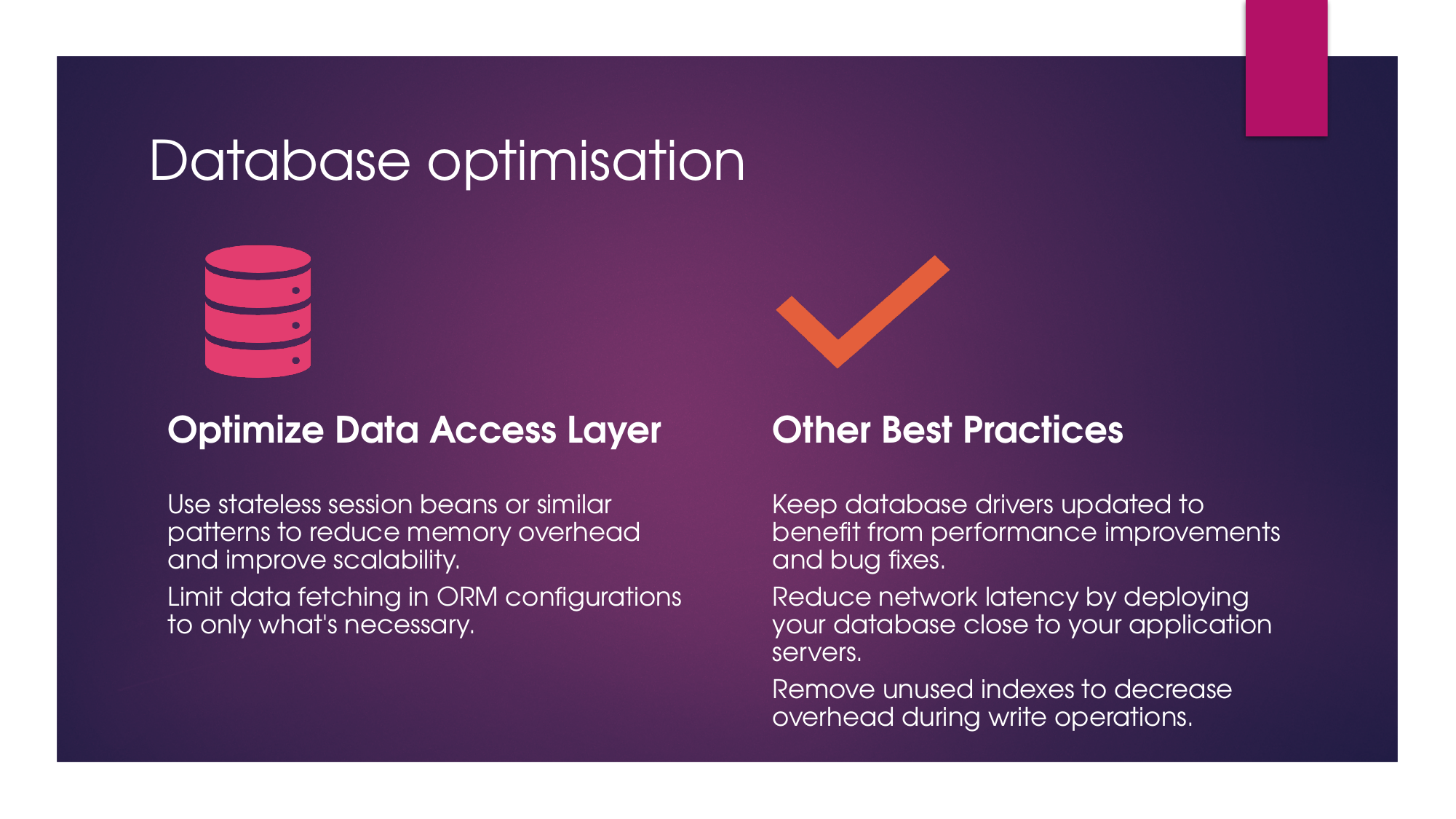

# Database optimisation
Optimize Data Access Layer
Use stateless session beans or similar patterns to reduce memory overhead and improve scalability.
Limit data fetching in ORM configurations to only what's necessary.
Other Best Practices
Keep database drivers updated to benefit from performance improvements and bug fixes.
Reduce network latency by deploying your database close to your application servers.
Remove unused indexes to decrease overhead during write operations.